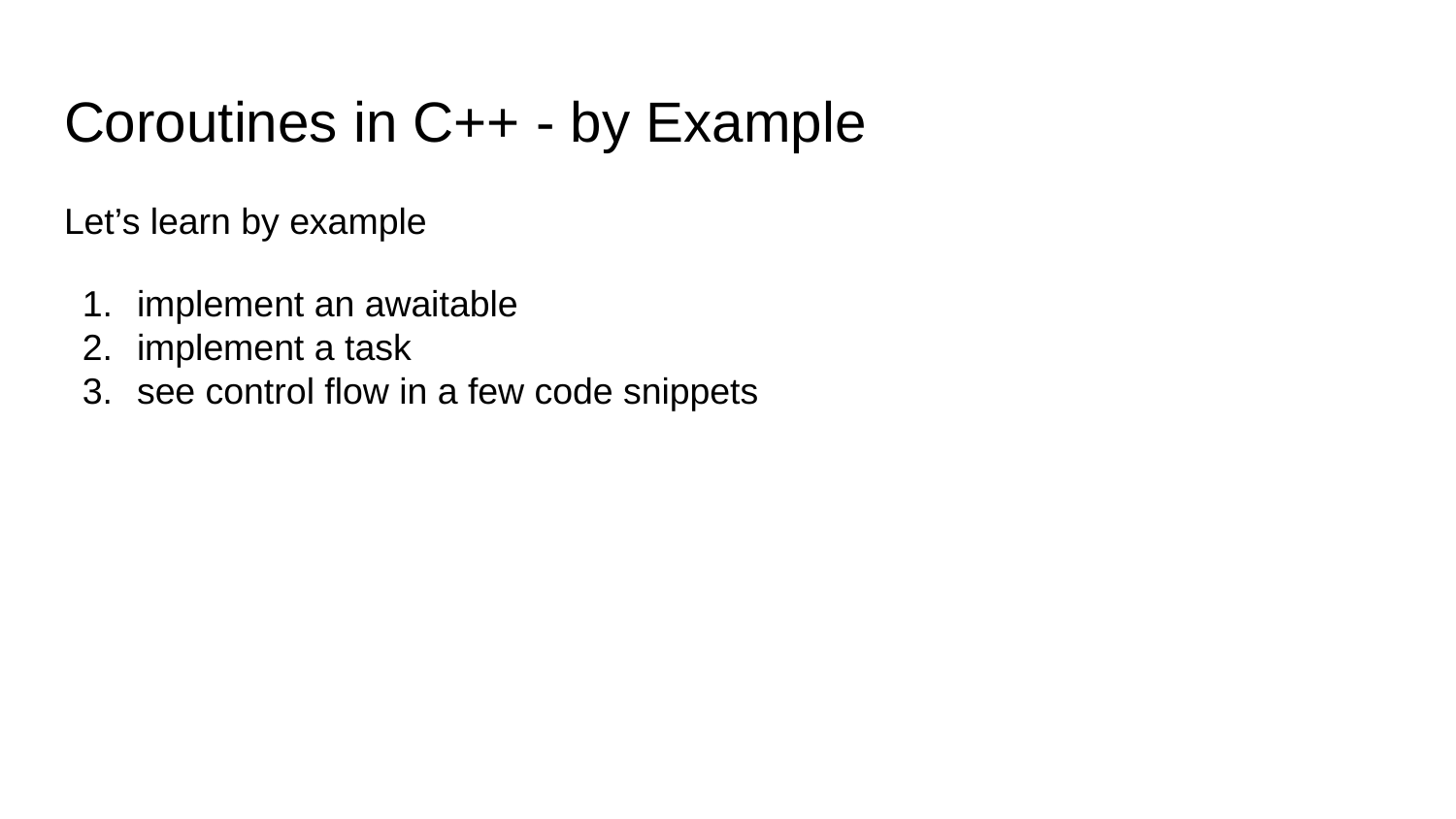

# Coroutines in C++ - by Example
Let’s learn by example
implement an awaitable
implement a task
see control flow in a few code snippets